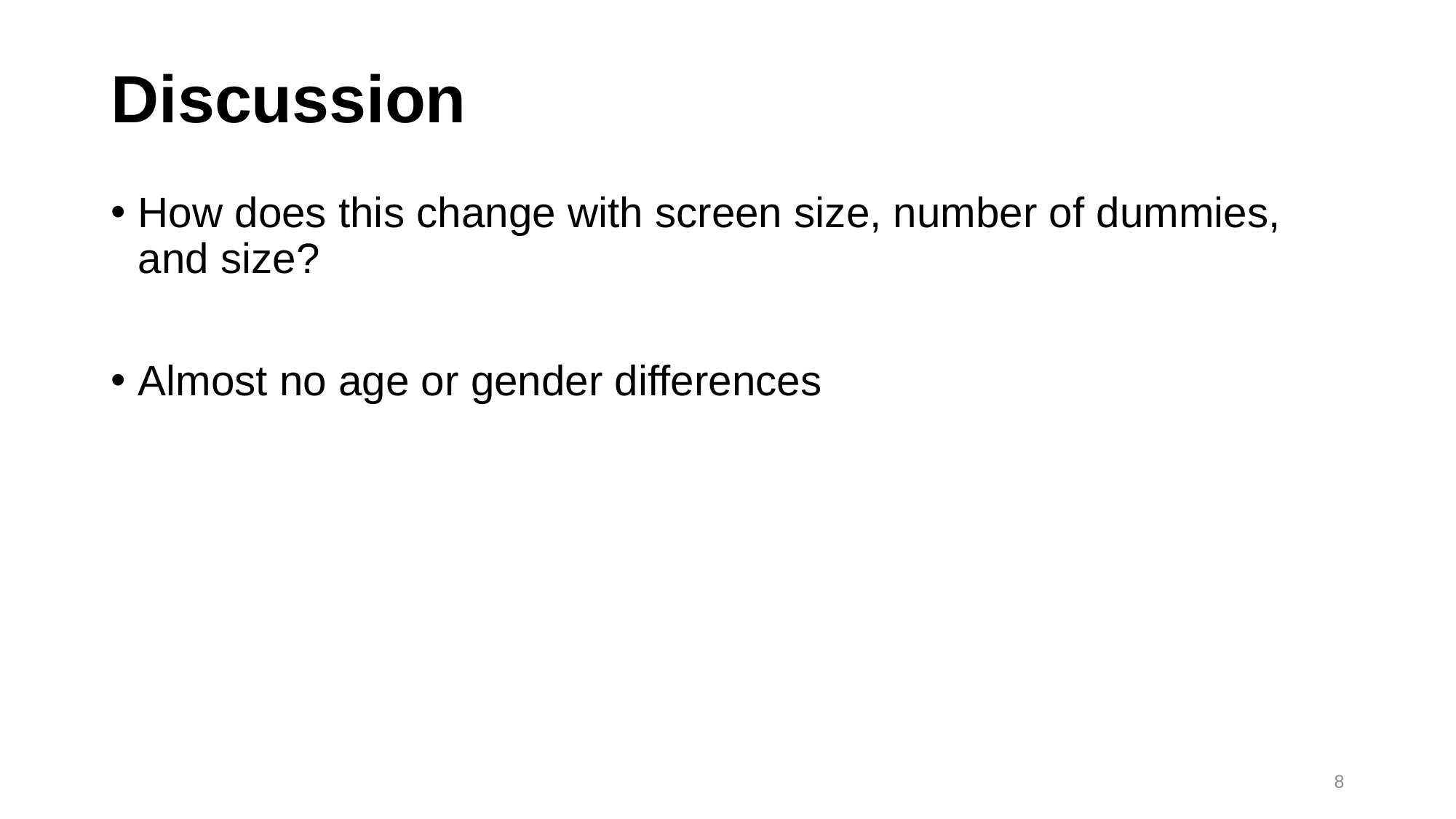

# Discussion
How does this change with screen size, number of dummies, and size?

Almost no age or gender differences

8